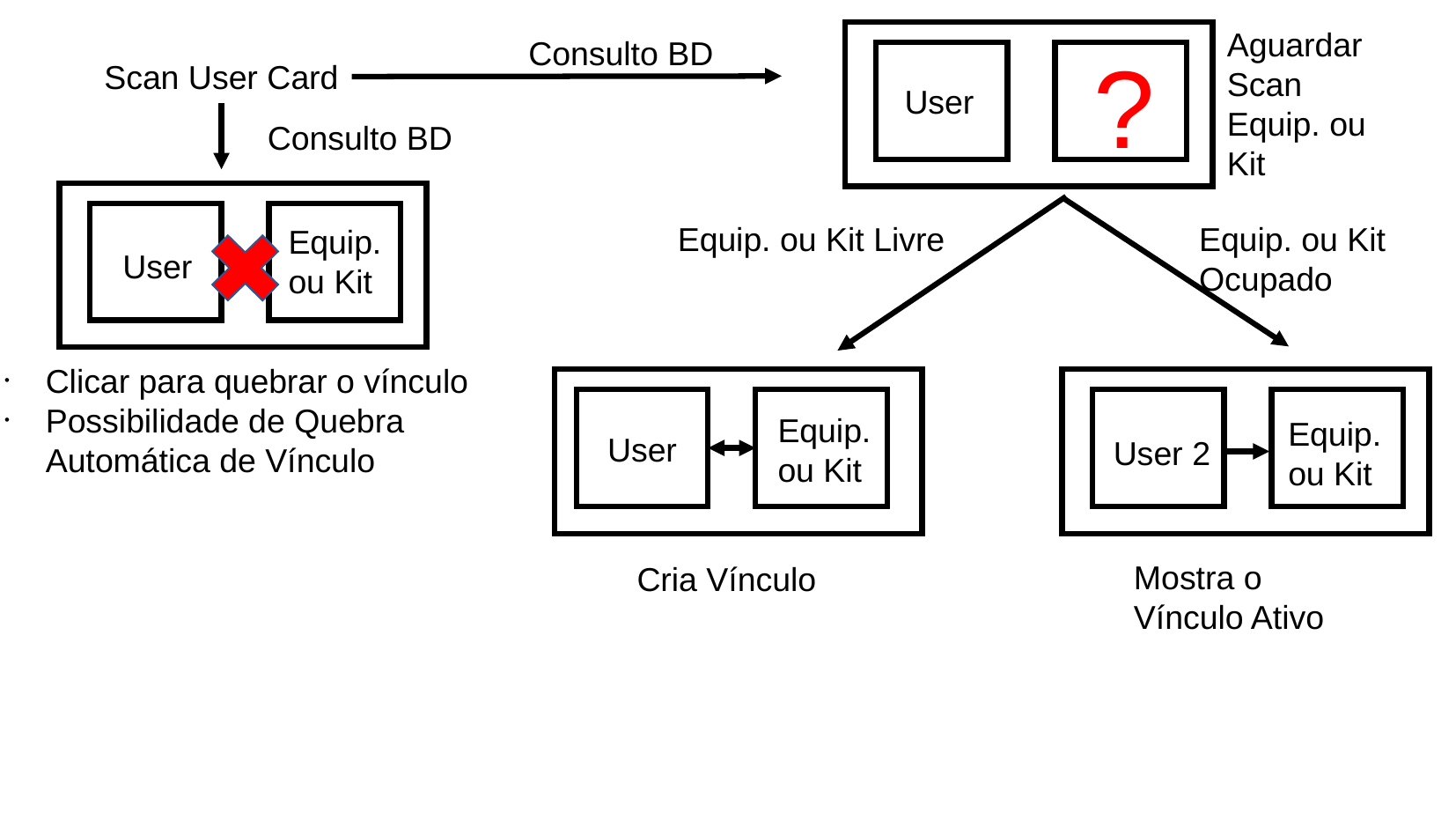

Aguardar Scan Equip. ou Kit

Consulto BD
?

Scan User Card
User
Consulto BD

Equip. ou Kit Livre
Equip. ou Kit Ocupado
Equip. ou Kit

User
Clicar para quebrar o vínculo
Possibilidade de Quebra Automática de Vínculo

Equip. ou Kit
Equip. ou Kit
User
User 2
Mostra o Vínculo Ativo
Cria Vínculo